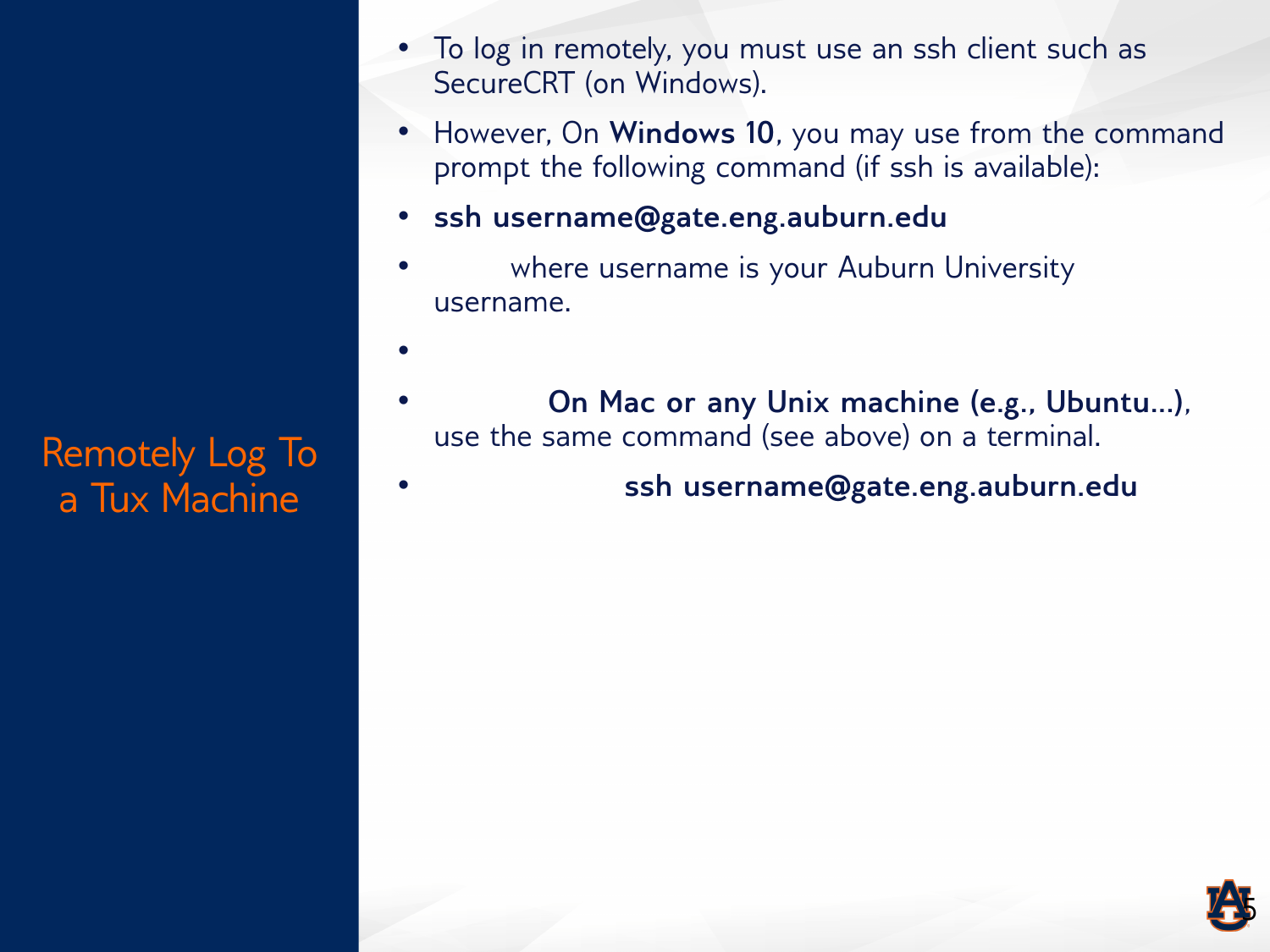

# Remotely Log To a Tux Machine

To log in remotely, you must use an ssh client such as SecureCRT (on Windows).
However, On Windows 10, you may use from the command prompt the following command (if ssh is available):
ssh username@gate.eng.auburn.edu
        where username is your Auburn University username.

            On Mac or any Unix machine (e.g., Ubuntu...), use the same command (see above) on a terminal.
                    ssh username@gate.eng.auburn.edu

5